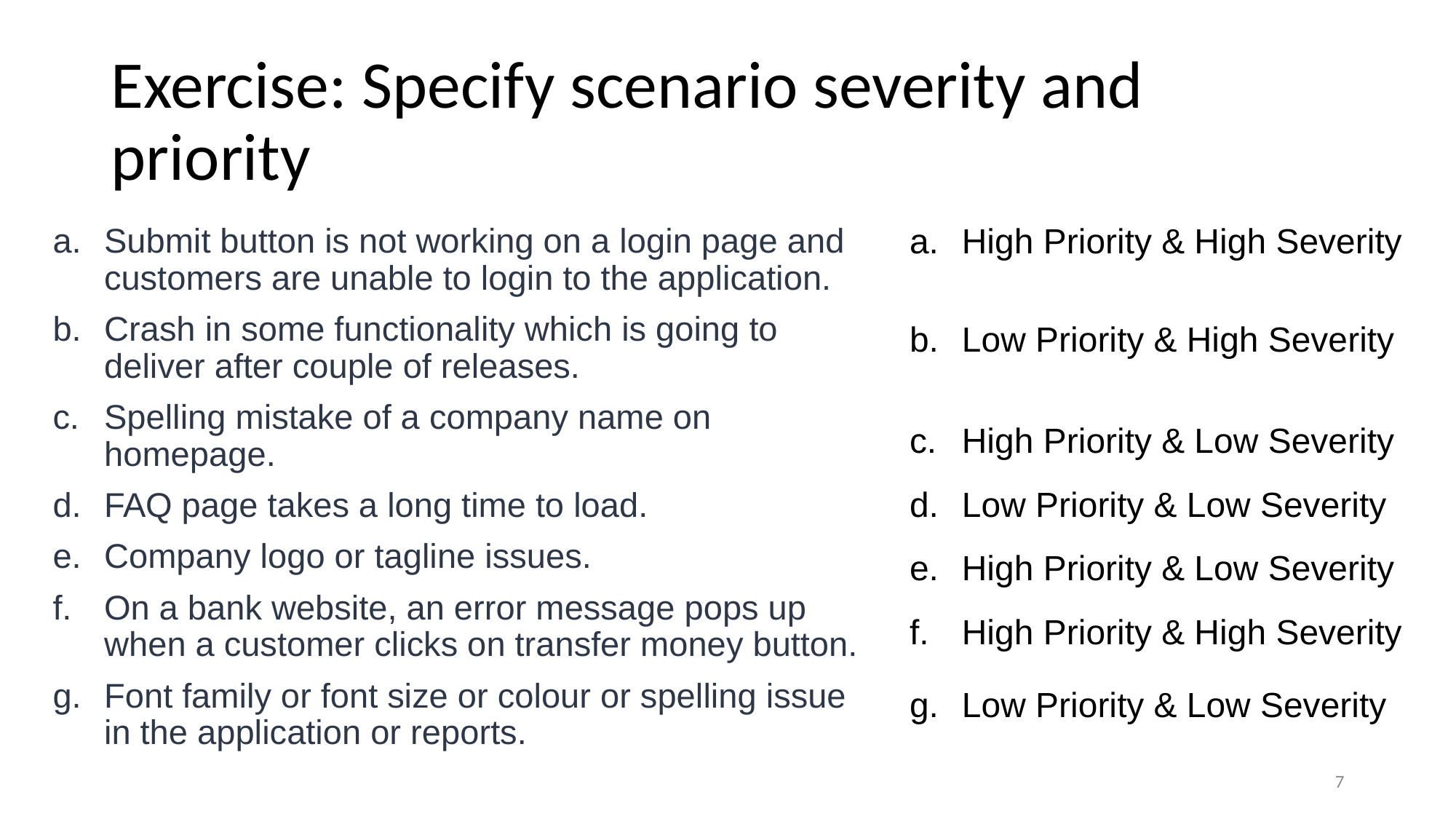

# Exercise: Specify scenario severity and priority
High Priority & High Severity

Low Priority & High Severity

High Priority & Low Severity
Low Priority & Low Severity
High Priority & Low Severity
High Priority & High Severity
Low Priority & Low Severity

Submit button is not working on a login page and customers are unable to login to the application.
Crash in some functionality which is going to deliver after couple of releases.
Spelling mistake of a company name on homepage.
FAQ page takes a long time to load.
Company logo or tagline issues.
On a bank website, an error message pops up when a customer clicks on transfer money button.
Font family or font size or colour or spelling issue in the application or reports.

7